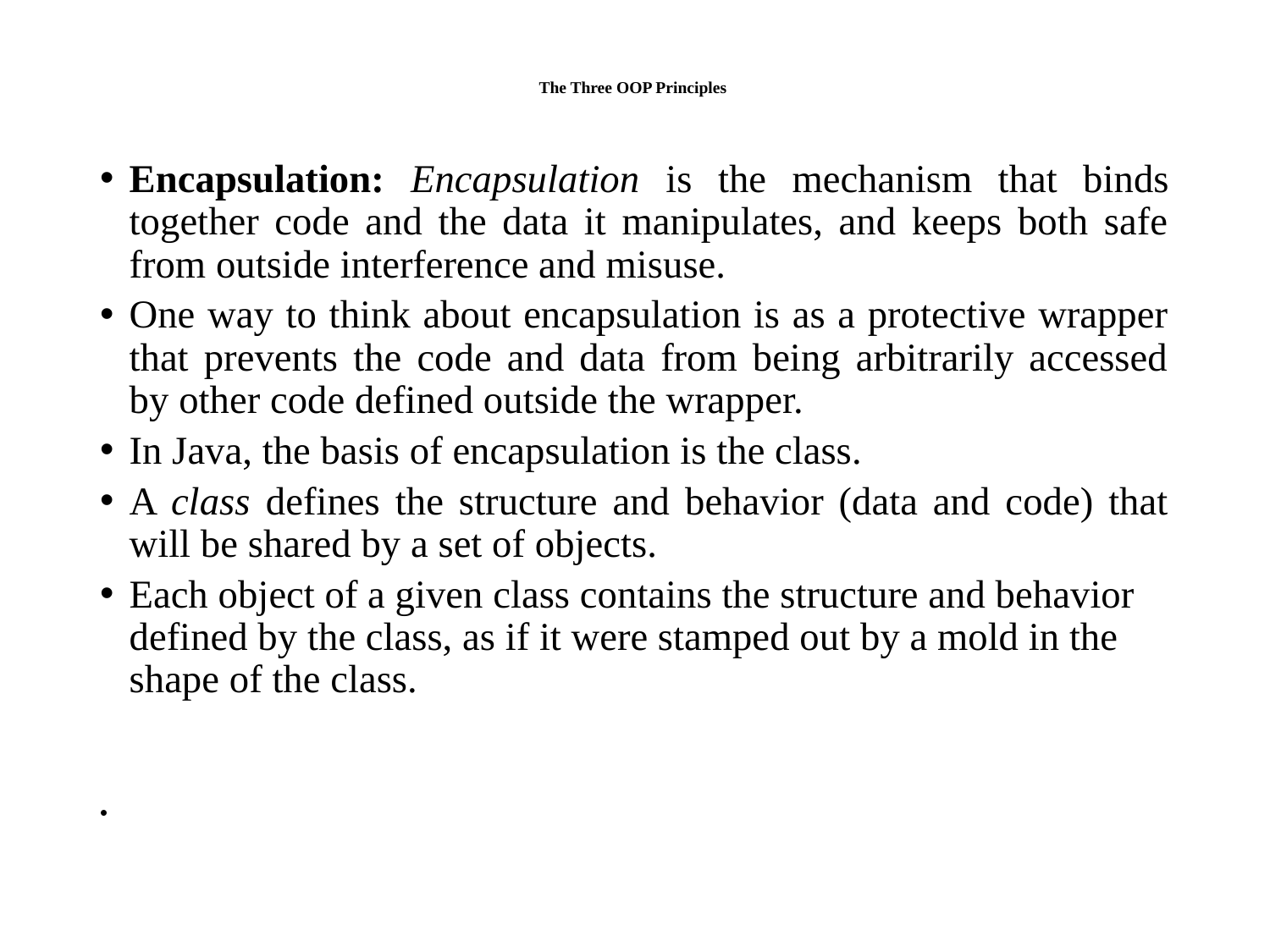

# The Three OOP Principles
Encapsulation: Encapsulation is the mechanism that binds together code and the data it manipulates, and keeps both safe from outside interference and misuse.
One way to think about encapsulation is as a protective wrapper that prevents the code and data from being arbitrarily accessed by other code defined outside the wrapper.
In Java, the basis of encapsulation is the class.
A class defines the structure and behavior (data and code) that will be shared by a set of objects.
Each object of a given class contains the structure and behavior defined by the class, as if it were stamped out by a mold in the shape of the class.